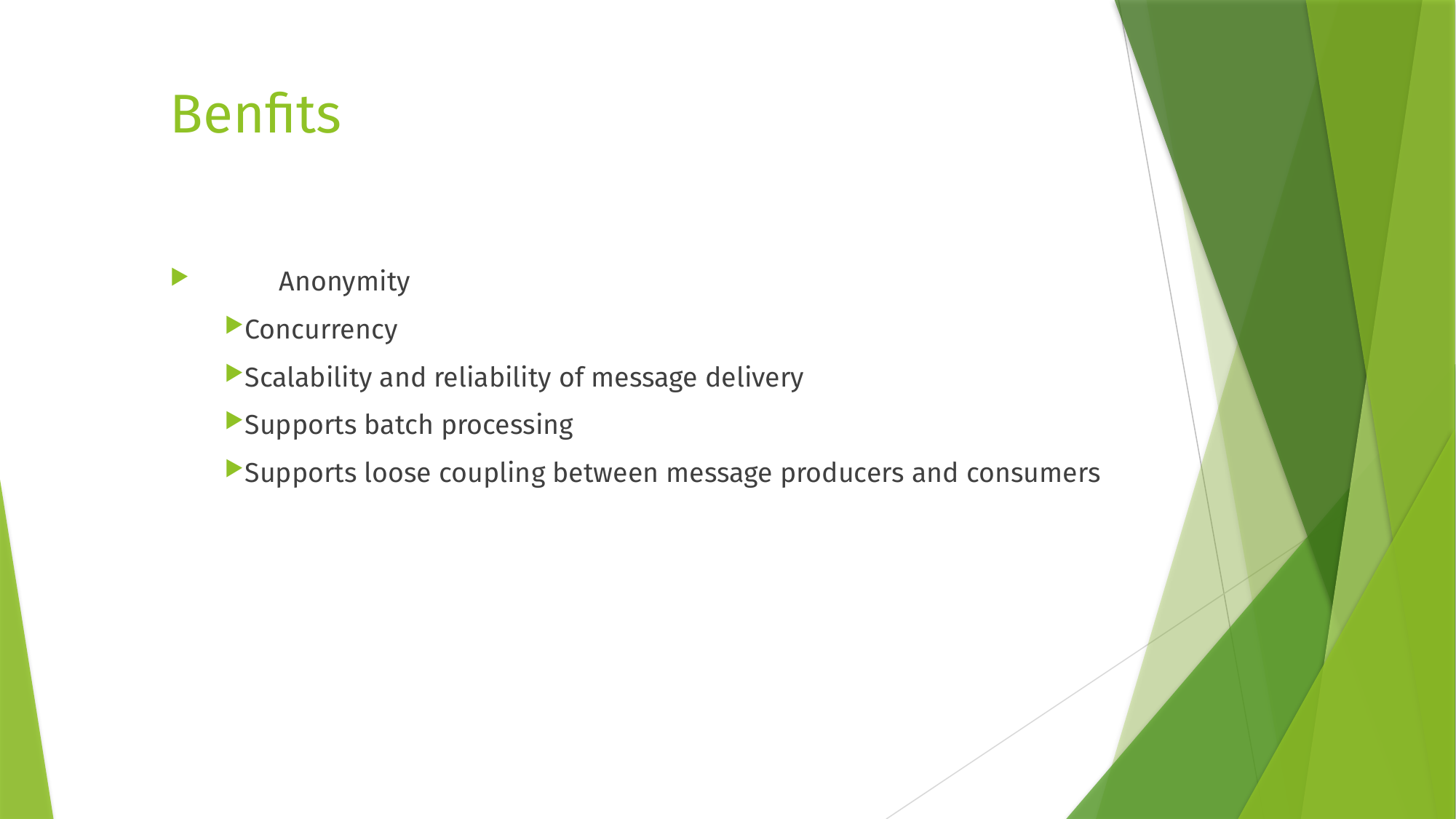

# Benfits
 	Anonymity
Concurrency
Scalability and reliability of message delivery
Supports batch processing
Supports loose coupling between message producers and consumers